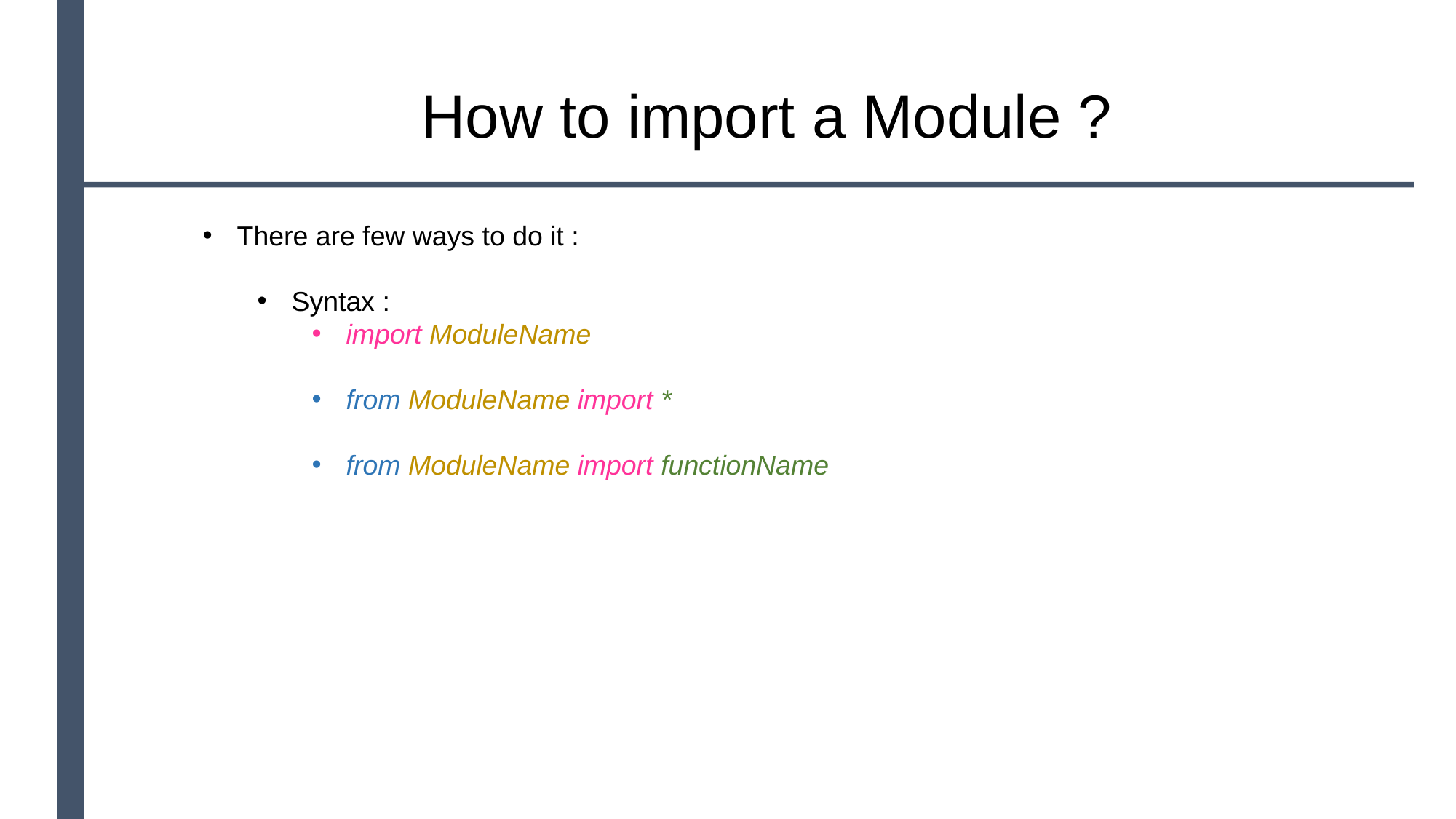

How to import a Module ?

There are few ways to do it :

Syntax :
import ModuleName

from ModuleName import *

from ModuleName import functionName